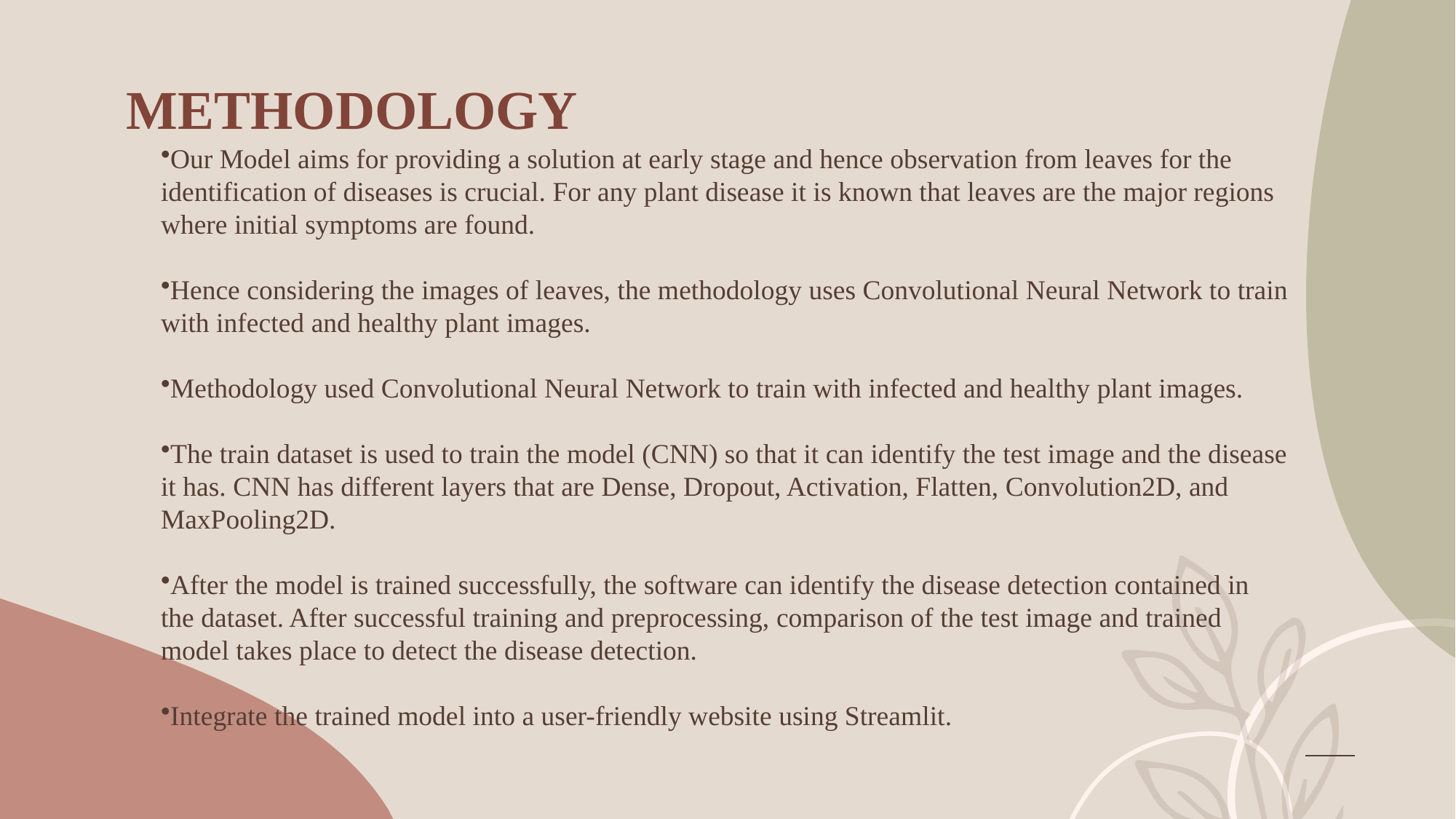

# METHODOLOGY
Our Model aims for providing a solution at early stage and hence observation from leaves for the identification of diseases is crucial. For any plant disease it is known that leaves are the major regions where initial symptoms are found.

Hence considering the images of leaves, the methodology uses Convolutional Neural Network to train with infected and healthy plant images.

Methodology used Convolutional Neural Network to train with infected and healthy plant images.

The train dataset is used to train the model (CNN) so that it can identify the test image and the disease it has. CNN has different layers that are Dense, Dropout, Activation, Flatten, Convolution2D, and MaxPooling2D.

After the model is trained successfully, the software can identify the disease detection contained in the dataset. After successful training and preprocessing, comparison of the test image and trained model takes place to detect the disease detection.

Integrate the trained model into a user-friendly website using Streamlit.